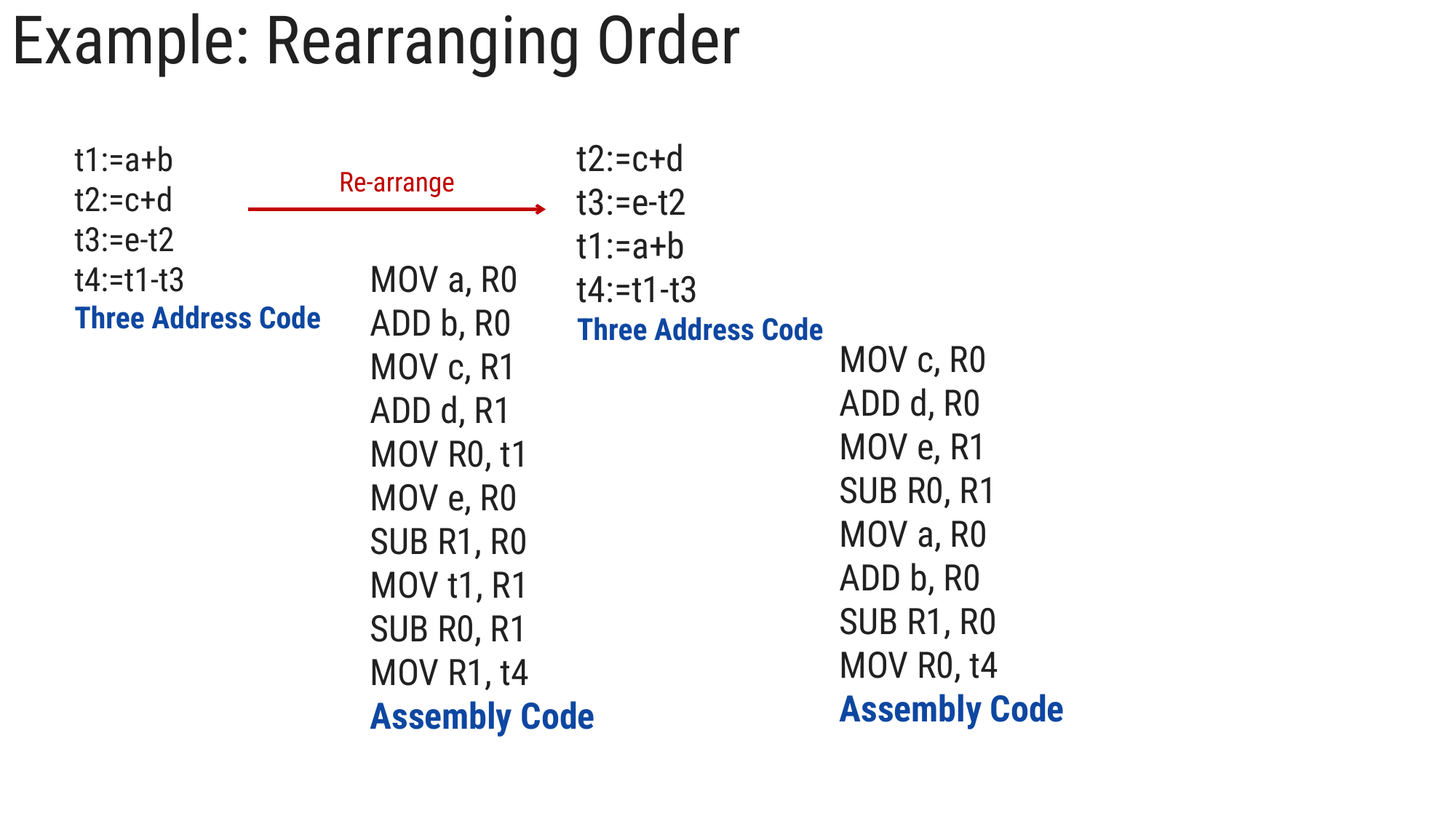

Example: Rearranging Order
t1:=a+b
t2:=c+d
t3:=e-t2
t4:=t1-t3
Three Address Code
t2:=c+d
t3:=e-t2
t1:=a+b
t4:=t1-t3
Three Address Code
Re-arrange
MOV a, R0
ADD b, R0
MOV c, R1
ADD d, R1
MOV R0, t1
MOV e, R0
SUB R1, R0
MOV t1, R1
SUB R0, R1
MOV R1, t4
Assembly Code
MOV c, R0
ADD d, R0
MOV e, R1
SUB R0, R1
MOV a, R0
ADD b, R0
SUB R1, R0
MOV R0, t4
Assembly Code